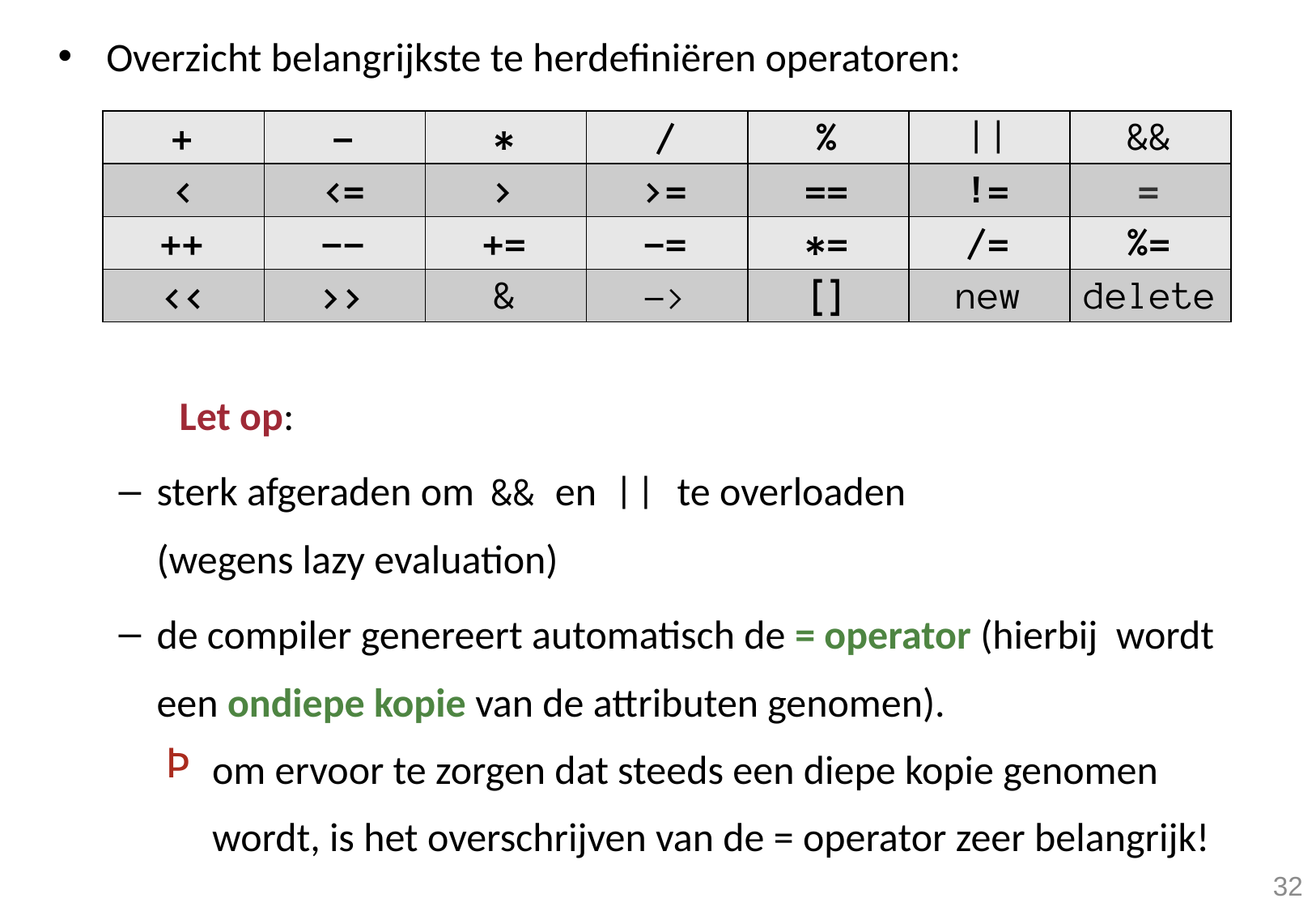

Overzicht belangrijkste te herdefiniëren operatoren:

	Let op:
sterk afgeraden om  &&  en  ||  te overloaden 				(wegens lazy evaluation)
de compiler genereert automatisch de = operator (hierbij  wordt een ondiepe kopie van de attributen genomen).
om ervoor te zorgen dat steeds een diepe kopie genomen wordt, is het overschrijven van de = operator zeer belangrijk!

| + | - | \* | / | % | || | && |
| --- | --- | --- | --- | --- | --- | --- |
| < | <= | > | >= | == | != | = |
| ++ | -- | += | -= | \*= | /= | %= |
| << | >> | & | -> | [] | new | delete |
32